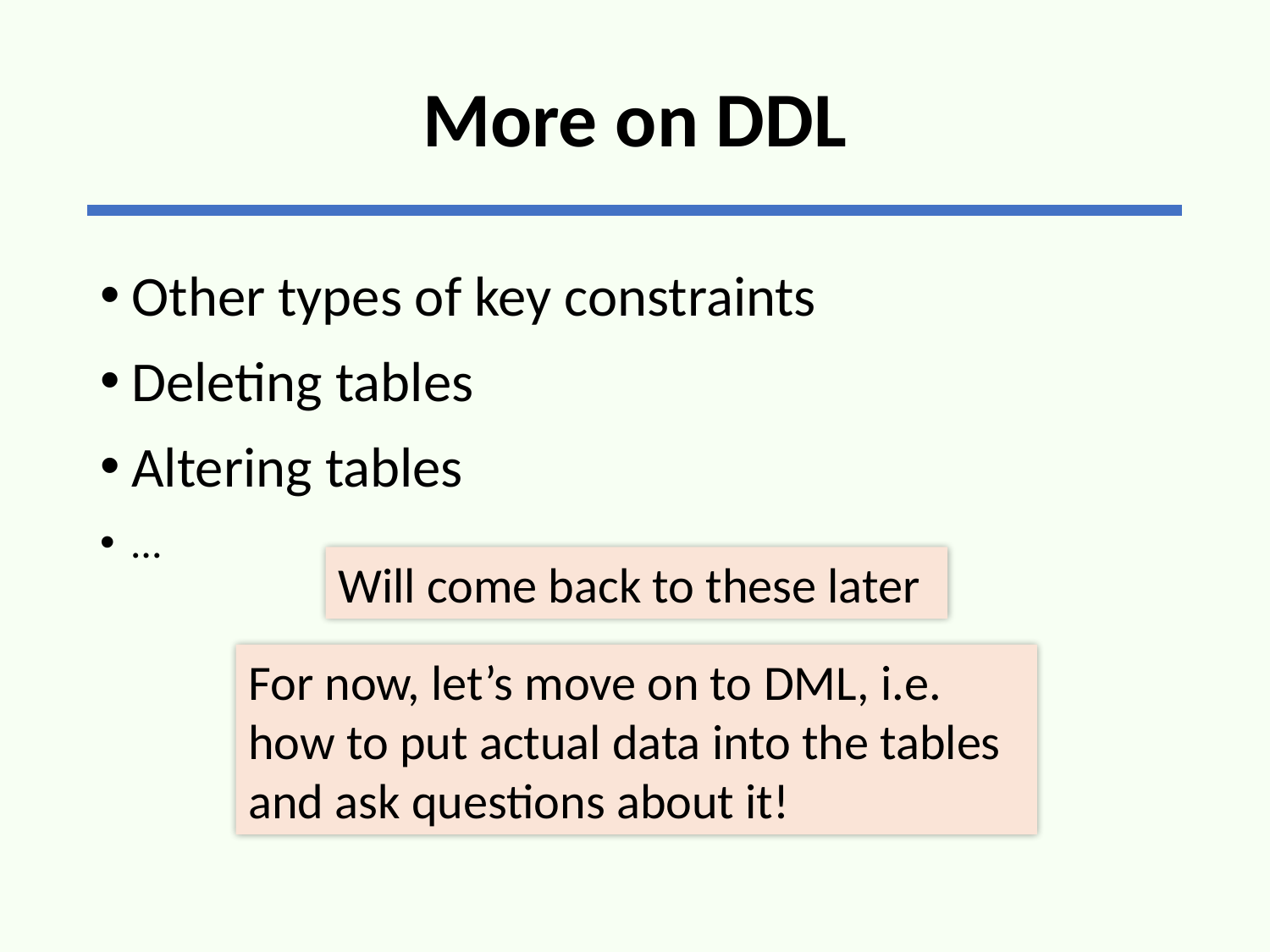

# More on DDL
Other types of key constraints
Deleting tables
Altering tables
…
Will come back to these later
For now, let’s move on to DML, i.e. how to put actual data into the tables and ask questions about it!